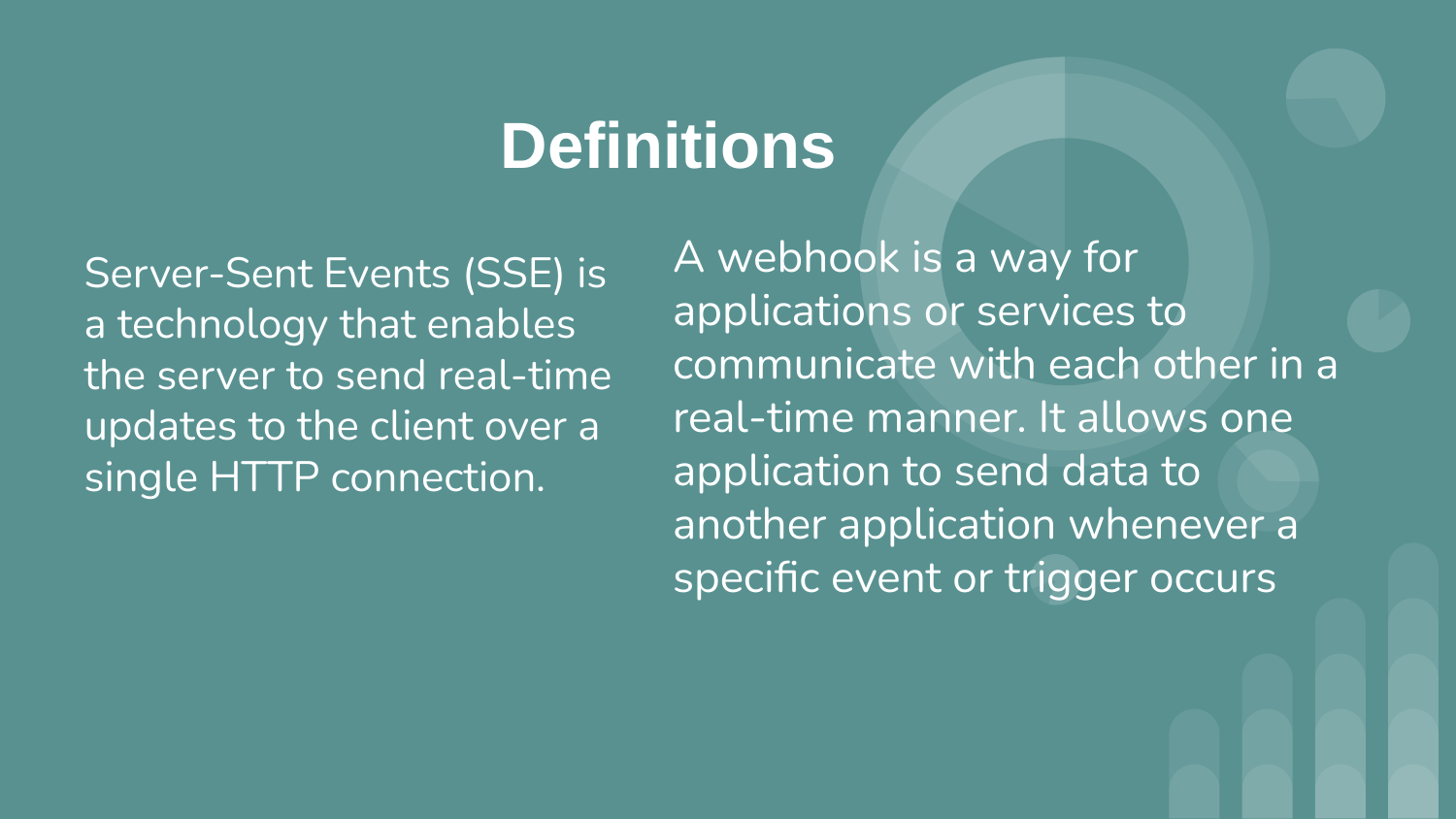

Definitions
A webhook is a way for applications or services to communicate with each other in a real-time manner. It allows one application to send data to another application whenever a specific event or trigger occurs
Server-Sent Events (SSE) is a technology that enables the server to send real-time updates to the client over a single HTTP connection.